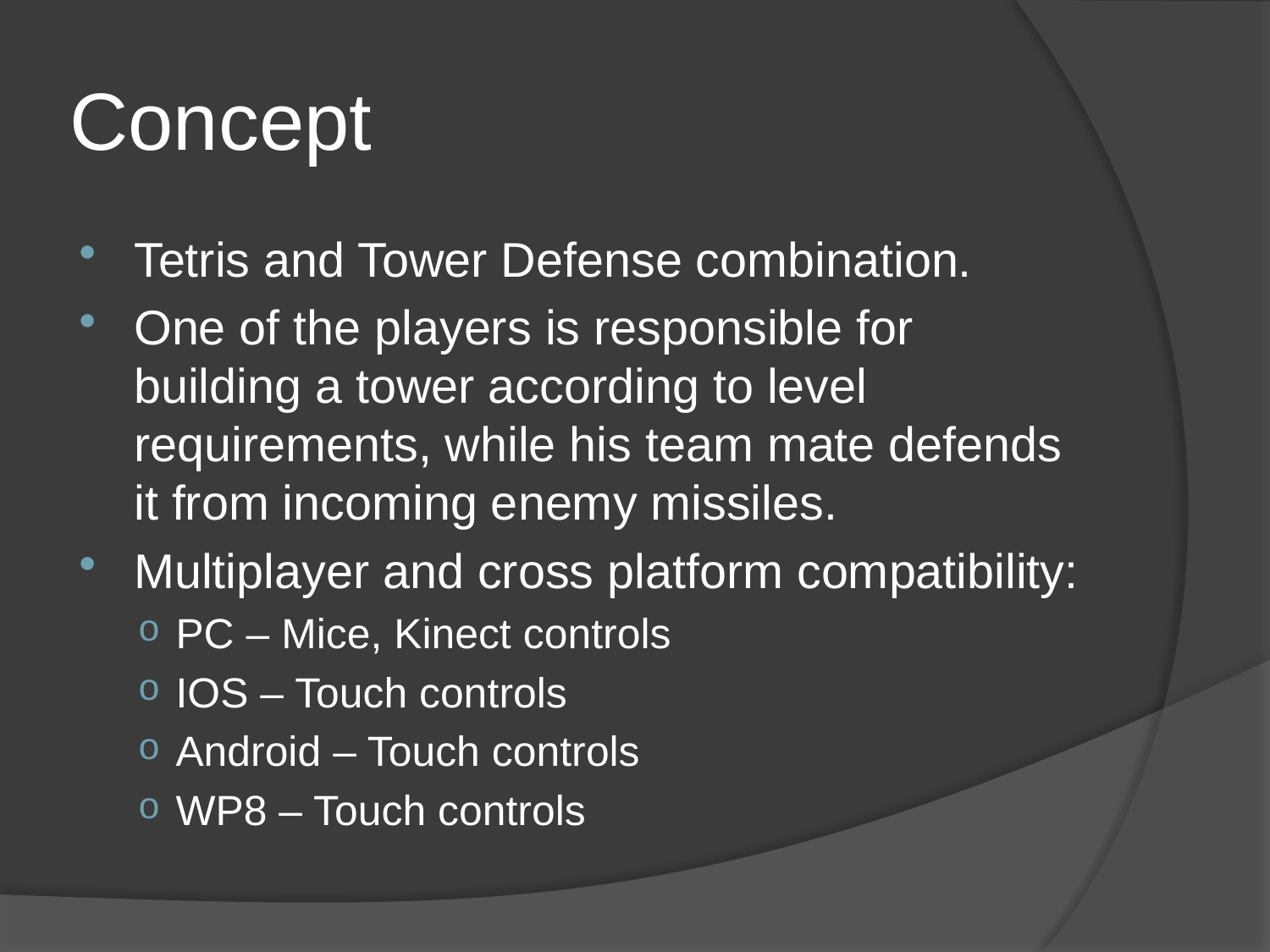

# Concept
Tetris and Tower Defense combination.
One of the players is responsible for building a tower according to level requirements, while his team mate defends it from incoming enemy missiles.
Multiplayer and cross platform compatibility:
PC – Mice, Kinect controls
IOS – Touch controls
Android – Touch controls
WP8 – Touch controls